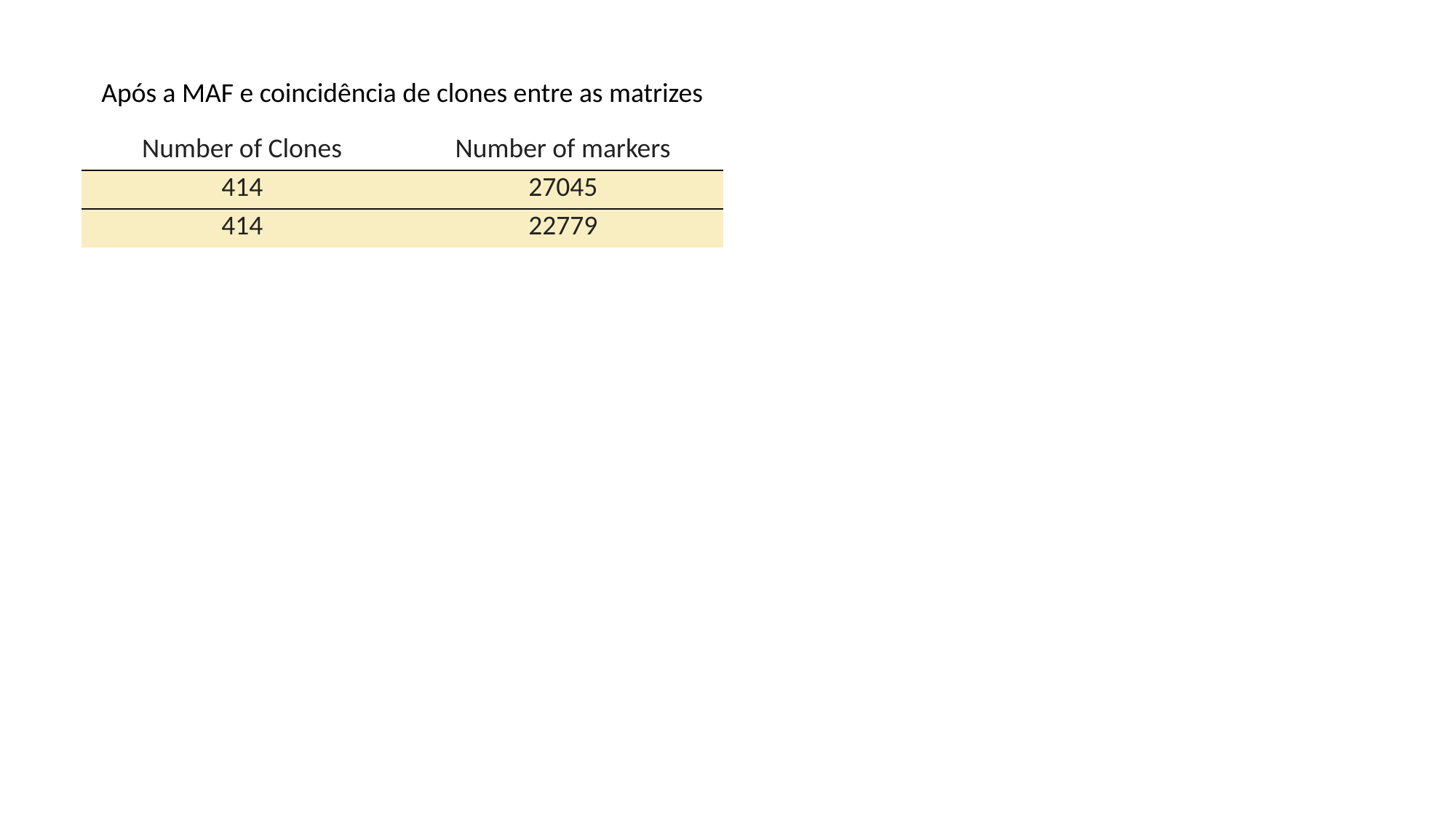

Após a MAF e coincidência de clones entre as matrizes
| Number of Clones | Number of markers |
| --- | --- |
| 414 | 27045 |
| 414 | 22779 |